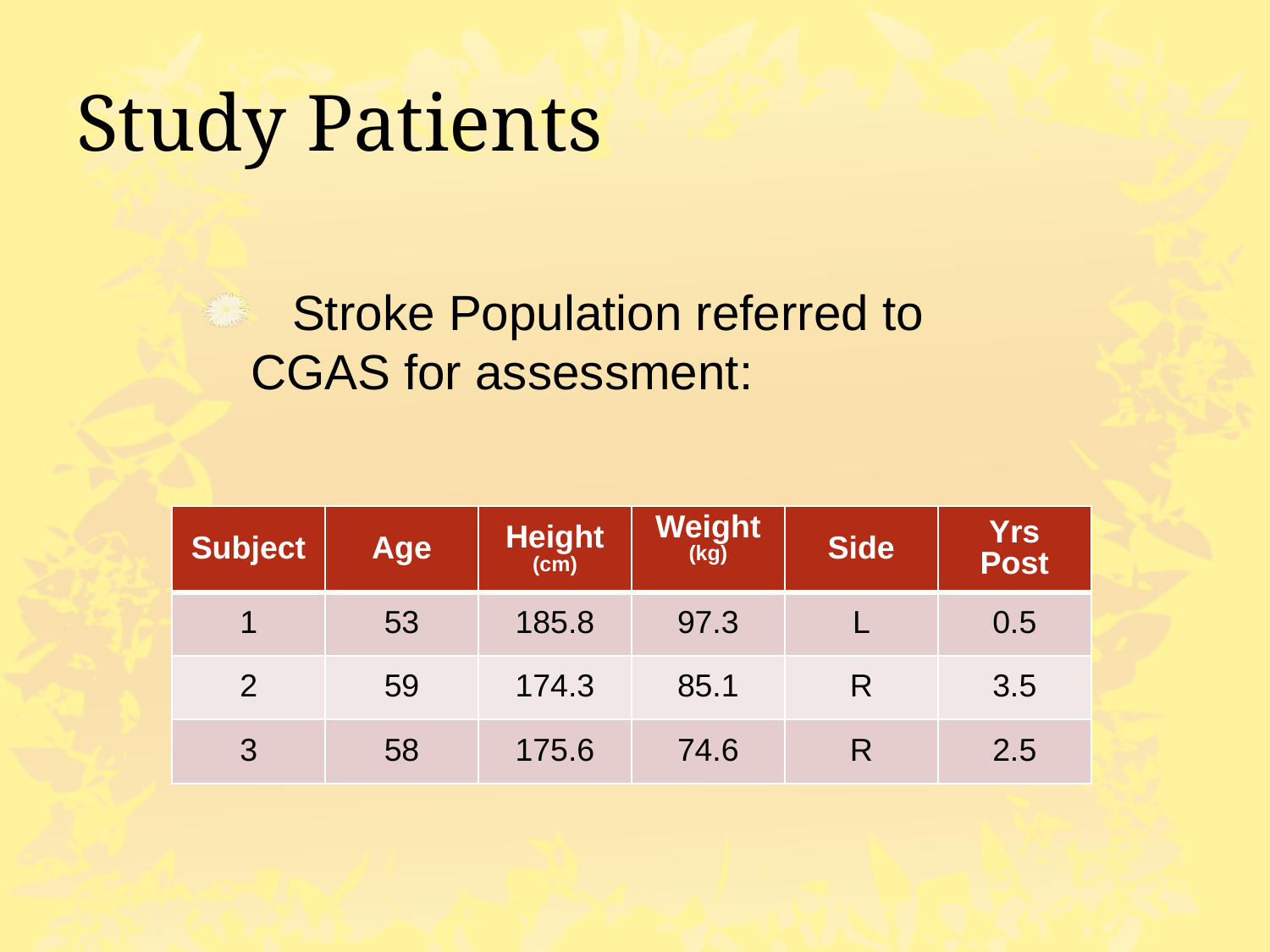

# Study Patients
   Stroke Population referred to CGAS for assessment:

| Subject | Age | Height (cm) | Weight (kg) | Side | Yrs Post |
| --- | --- | --- | --- | --- | --- |
| 1 | 53 | 185.8 | 97.3 | L | 0.5 |
| 2 | 59 | 174.3 | 85.1 | R | 3.5 |
| 3 | 58 | 175.6 | 74.6 | R | 2.5 |